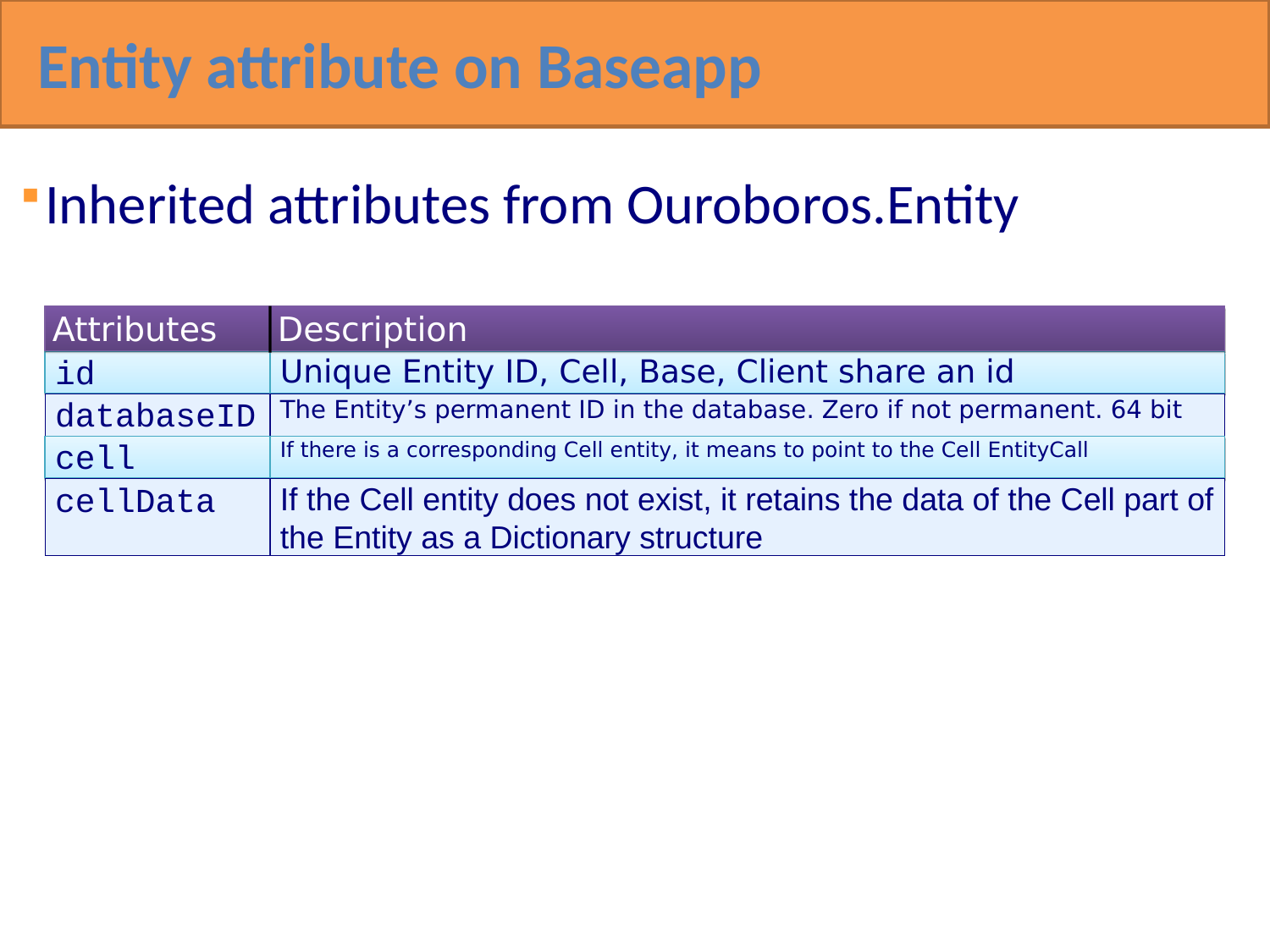

Entity attribute on Baseapp
Inherited attributes from Ouroboros.Entity
Attributes
Description

id
Unique Entity ID, Cell, Base, Client share an id
databaseID
The Entity’s permanent ID in the database. Zero if not permanent. 64 bit
cell
If there is a corresponding Cell entity, it means to point to the Cell EntityCall
cellData
If the Cell entity does not exist, it retains the data of the Cell part of the Entity as a Dictionary structure